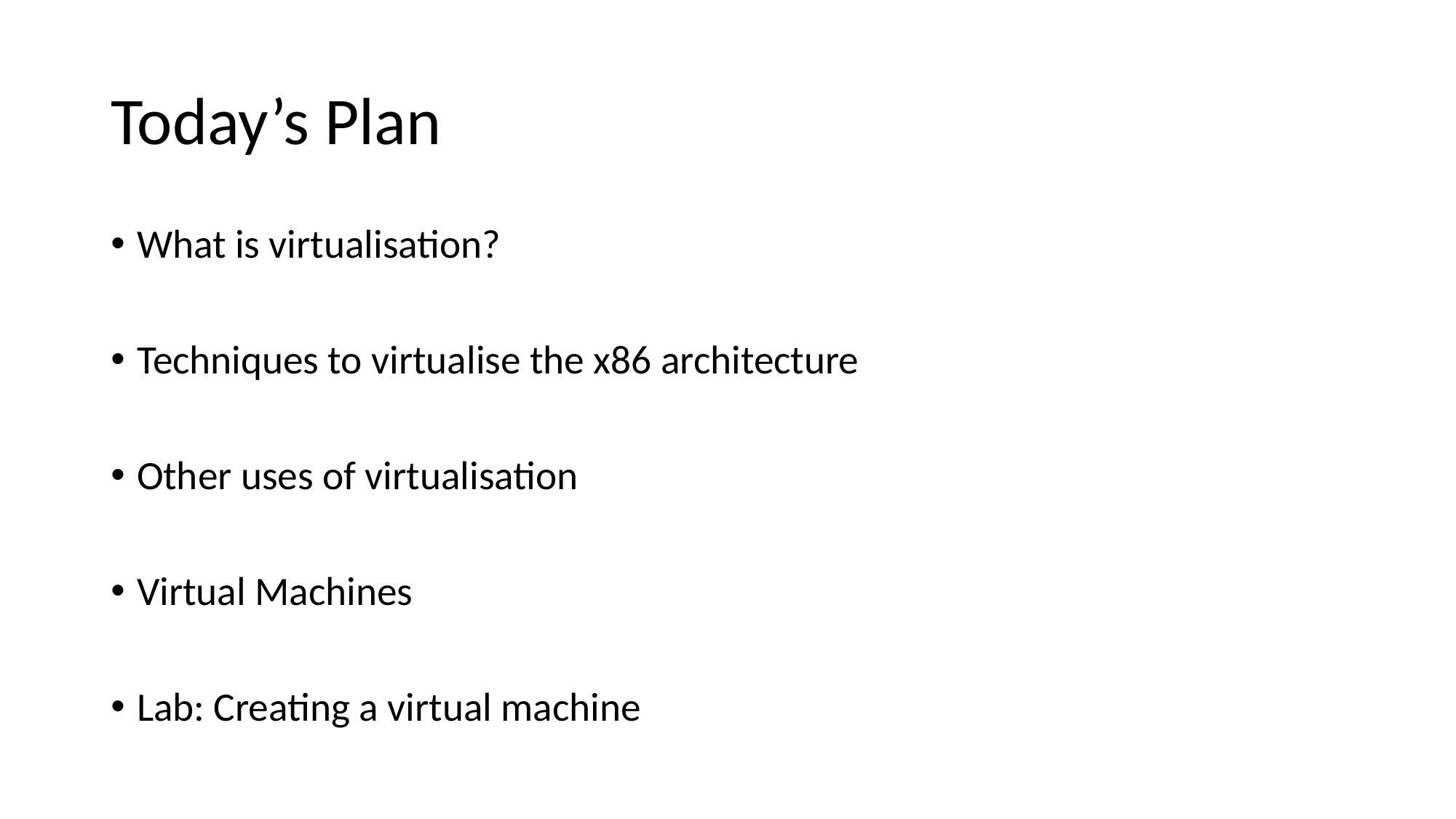

# Today’s Plan
What is virtualisation?

Techniques to virtualise the x86 architecture

Other uses of virtualisation

Virtual Machines

Lab: Creating a virtual machine